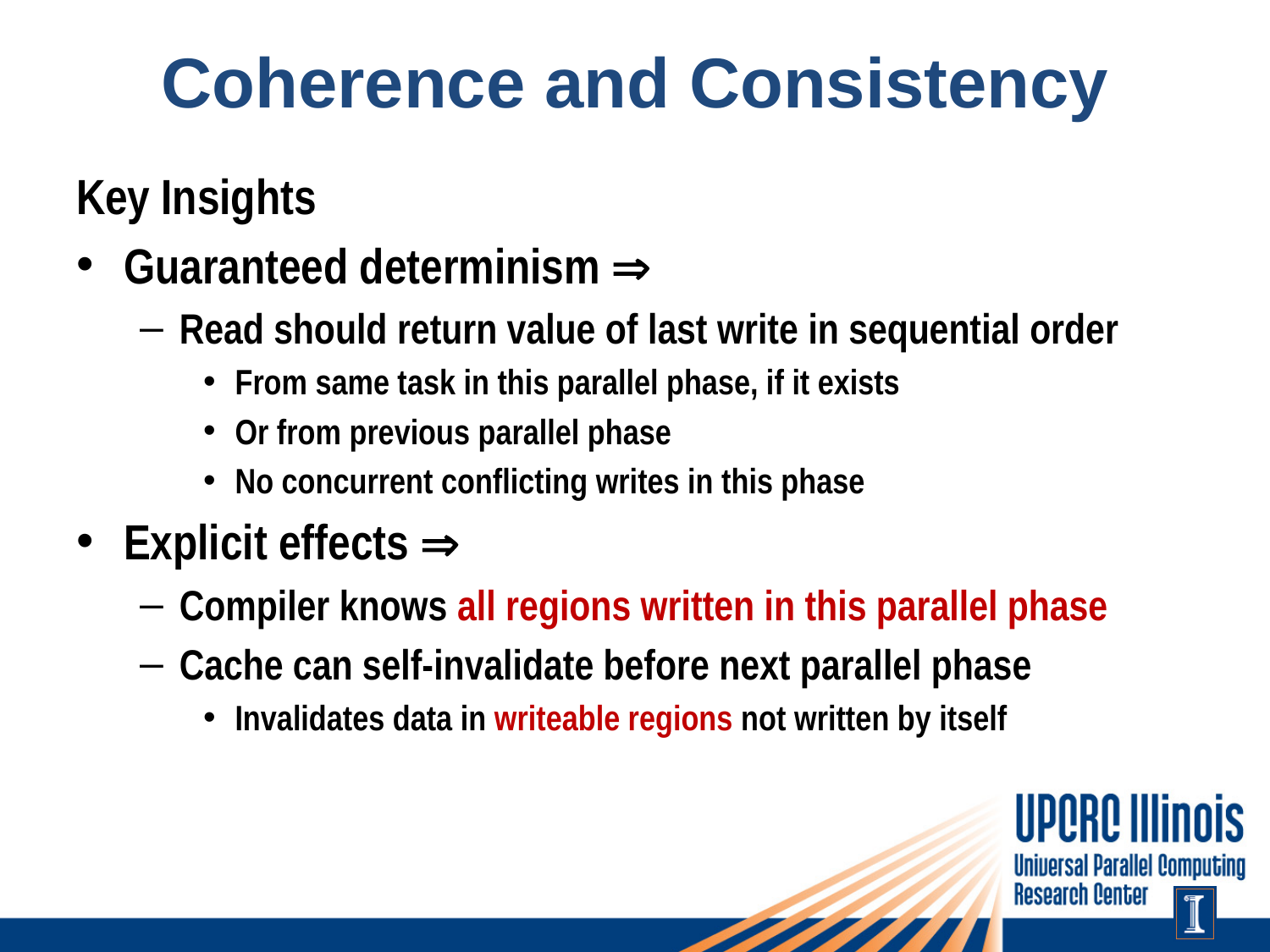

# Coherence and Consistency
Key Insights
Guaranteed determinism ⇒
Read should return value of last write in sequential order
From same task in this parallel phase, if it exists
Or from previous parallel phase
No concurrent conflicting writes in this phase
Explicit effects ⇒
Compiler knows all regions written in this parallel phase
Cache can self-invalidate before next parallel phase
Invalidates data in writeable regions not written by itself